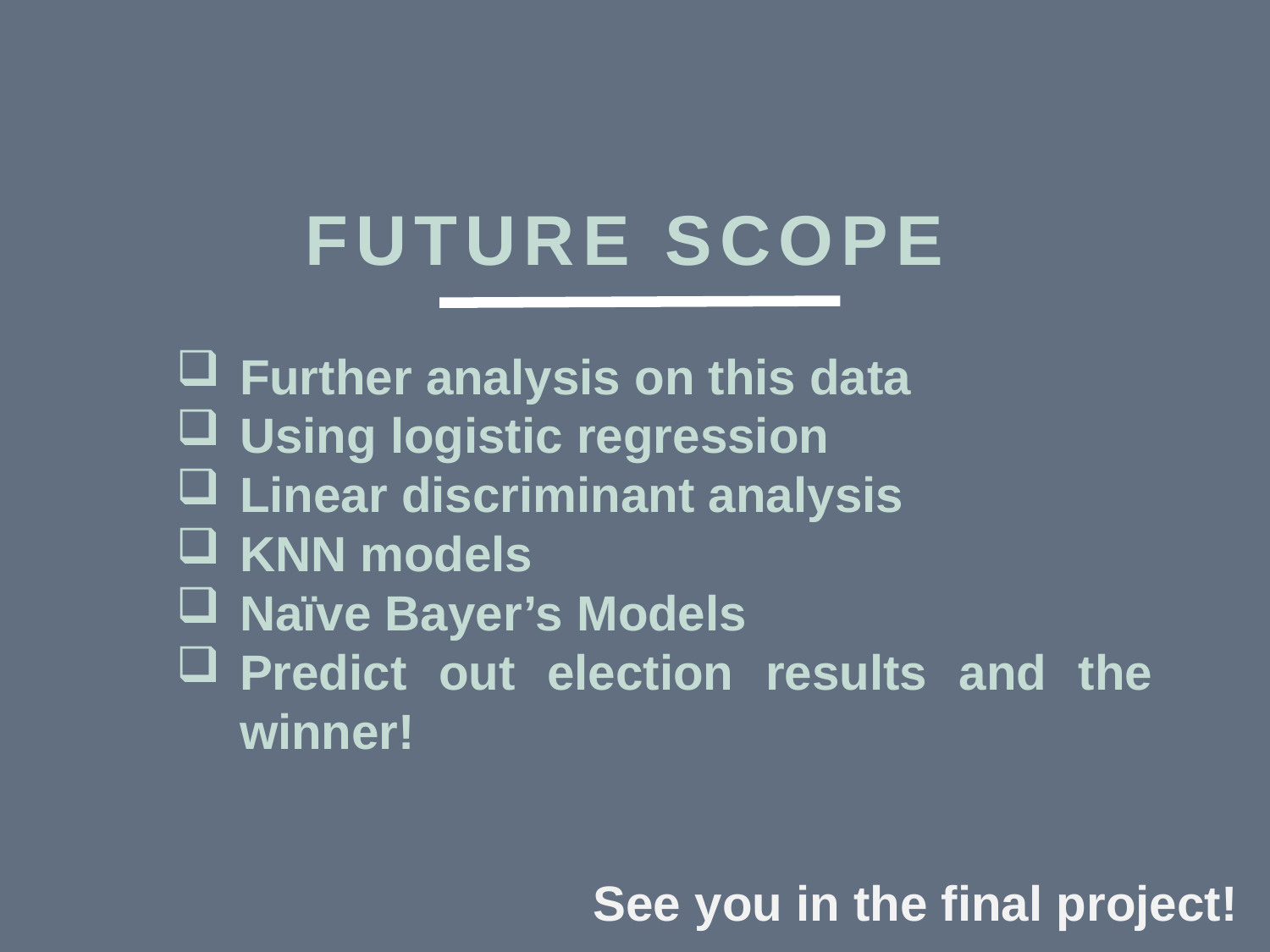

FUTURE SCOPE

Further analysis on this data
Using logistic regression
Linear discriminant analysis
KNN models
Naïve Bayer’s Models
Predict out election results and the winner!
See you in the final project!